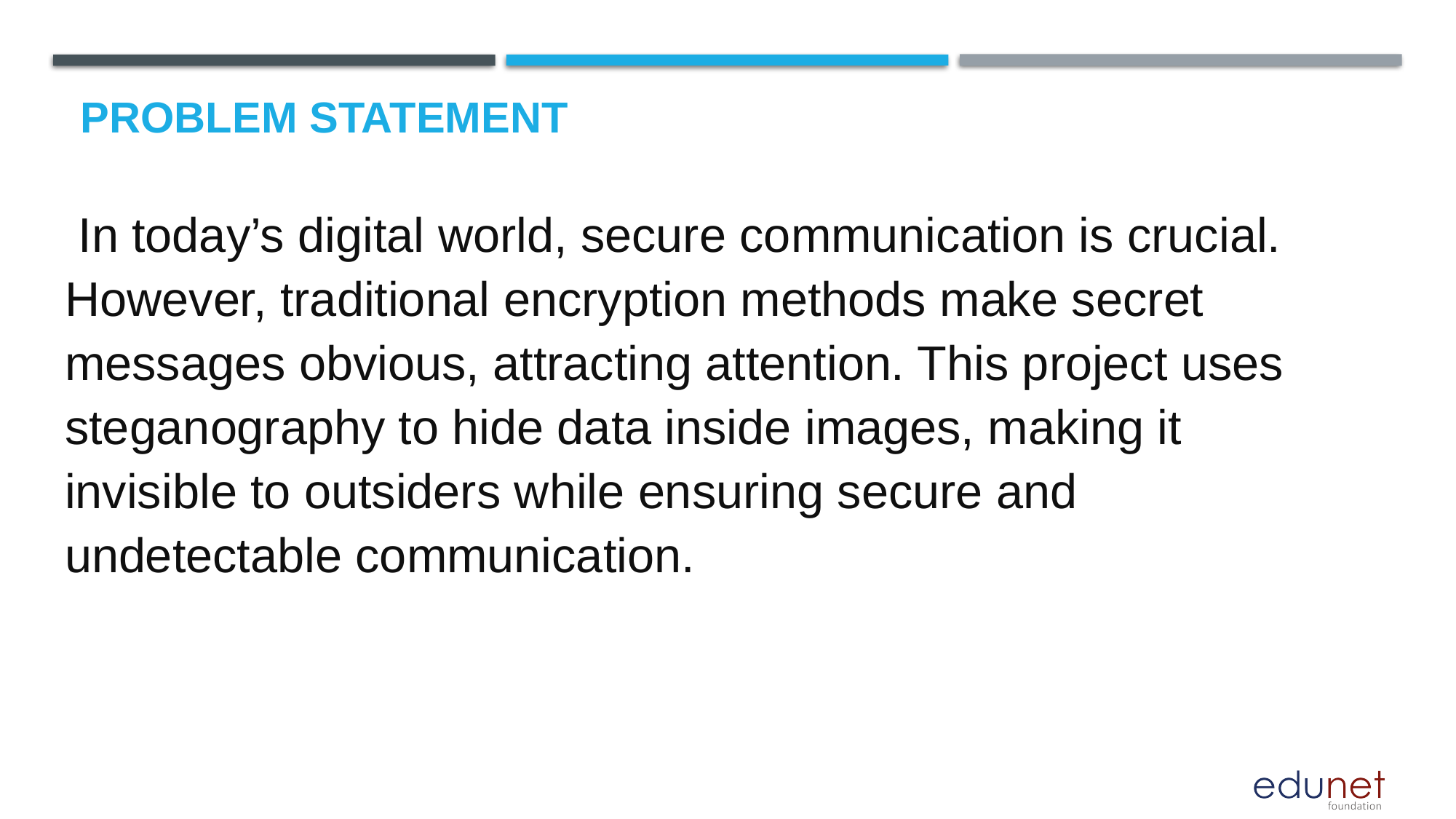

# Problem Statement
 In today’s digital world, secure communication is crucial. However, traditional encryption methods make secret messages obvious, attracting attention. This project uses steganography to hide data inside images, making it invisible to outsiders while ensuring secure and undetectable communication.